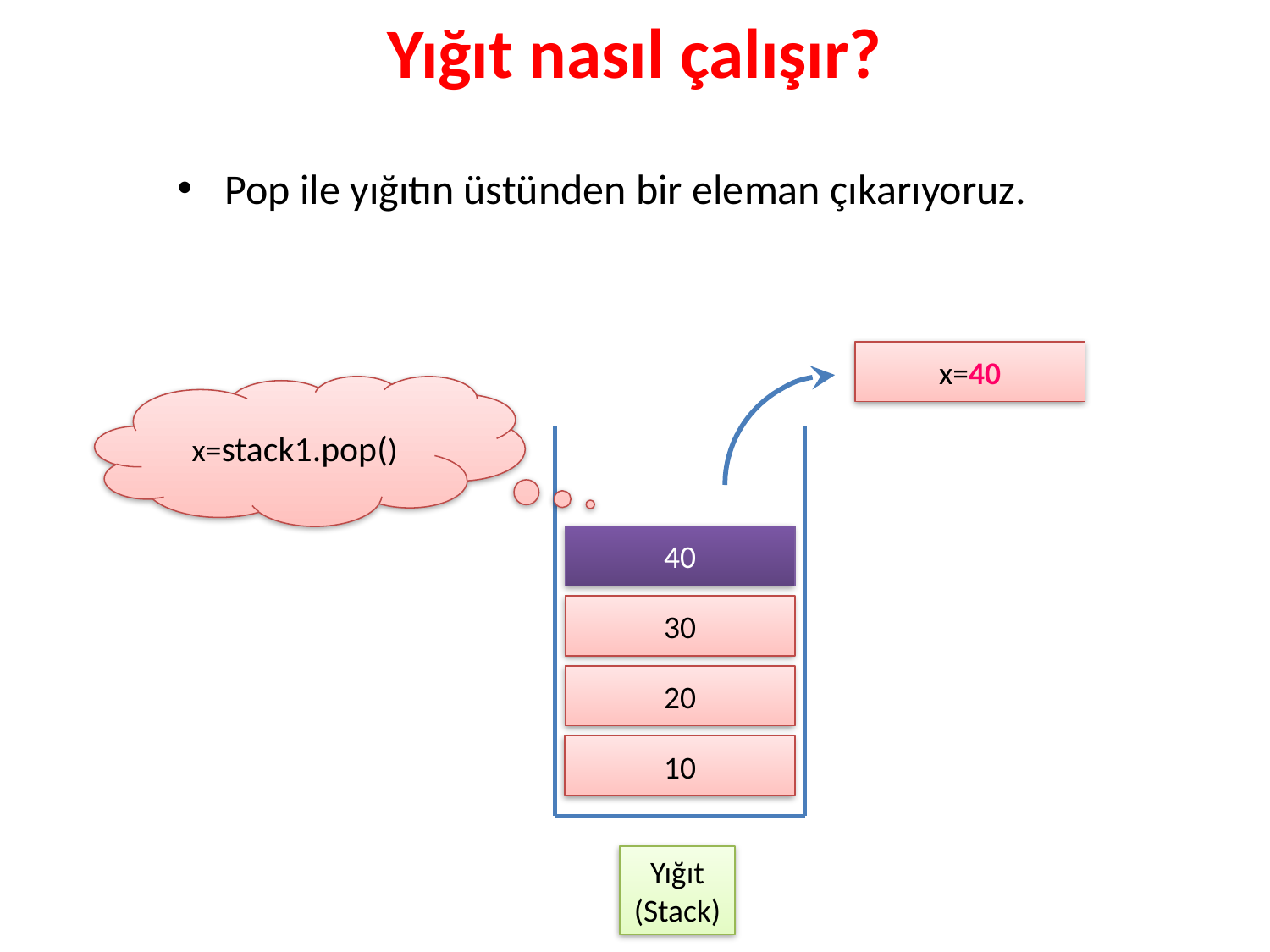

# Yığıt nasıl çalışır?
Pop ile yığıtın üstünden bir eleman çıkarıyoruz.
x=40

x=stack1.pop()
40
30
20
10
Yığıt
(Stack)